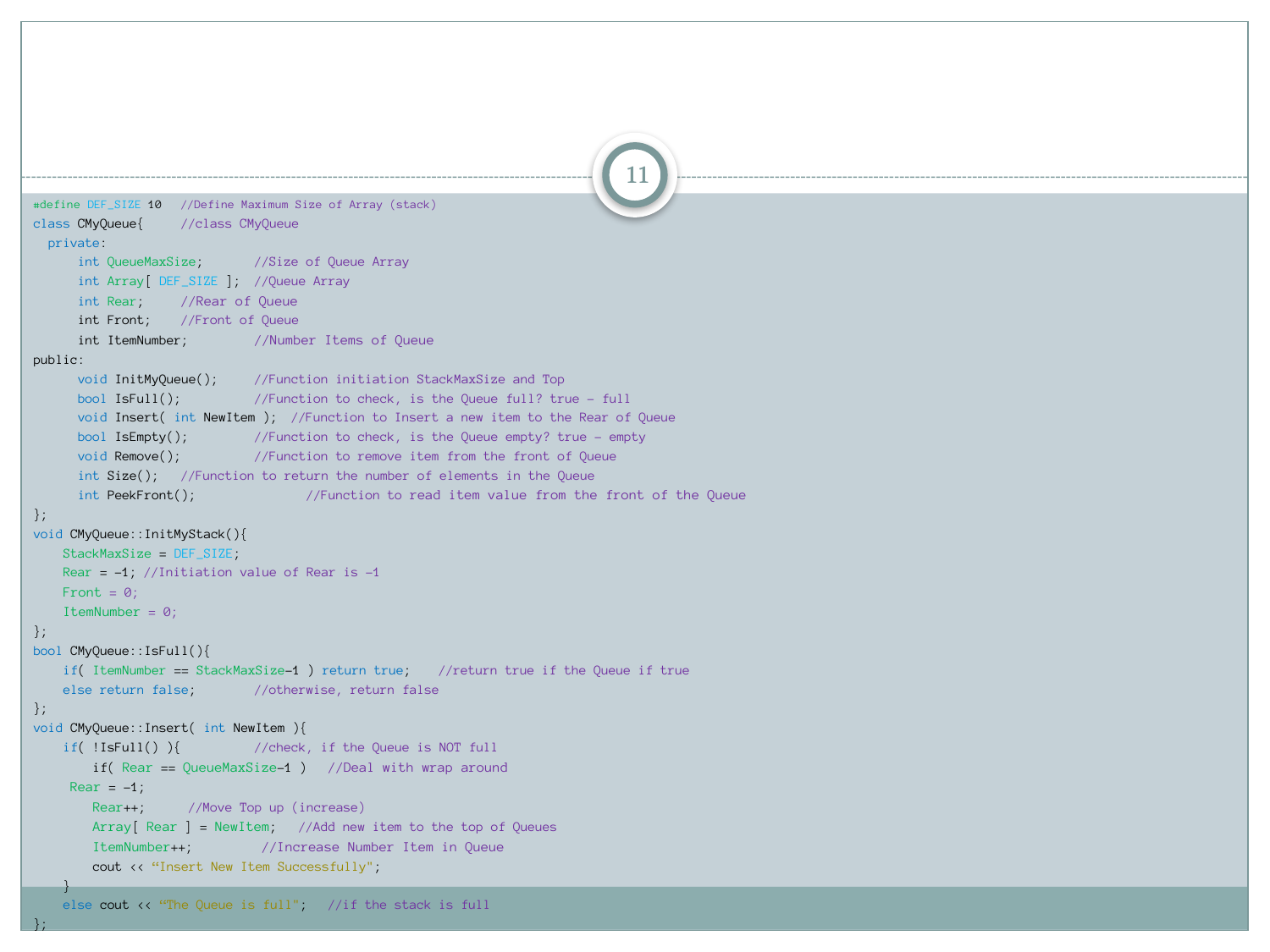

#
11
#define DEF_SIZE 10			//Define Maximum Size of Array (stack)
class CMyQueue{			//class CMyQueue
  private:
      int QueueMaxSize;			//Size of Queue Array
      int Array[ DEF_SIZE ];			//Queue Array
      int Rear;			//Rear of Queue
      int Front;			//Front of Queue
      int ItemNumber;			//Number Items of Queue
public:
      void InitMyQueue();		//Function initiation StackMaxSize and Top
      bool IsFull();			//Function to check, is the Queue full? true - full
      void Insert( int NewItem );		//Function to Insert a new item to the Rear of Queue
      bool IsEmpty();			//Function to check, is the Queue empty? true - empty
      void Remove();			//Function to remove item from the front of Queue
      int Size();			//Function to return the number of elements in the Queue
      int PeekFront();		       //Function to read item value from the front of the Queue
};
void CMyQueue::InitMyStack(){
    StackMaxSize = DEF_SIZE;
    Rear = -1;			//Initiation value of Rear is -1
    Front = 0;
    ItemNumber = 0;
};
bool CMyQueue::IsFull(){
    if( ItemNumber == StackMaxSize-1 ) return true;	//return true if the Queue if true
    else return false;			//otherwise, return false
};
void CMyQueue::Insert( int NewItem ){
    if( !IsFull() ){			//check, if the Queue is NOT full
        if( Rear == QueueMaxSize-1 )		//Deal with wrap around
	Rear = -1;
        Rear++;			 //Move Top up (increase)
        Array[ Rear ] = NewItem;		 //Add new item to the top of Queues
        ItemNumber++;			 //Increase Number Item in Queue
        cout << “Insert New Item Successfully";
    }
    else cout << “The Queue is full";		//if the stack is full
};